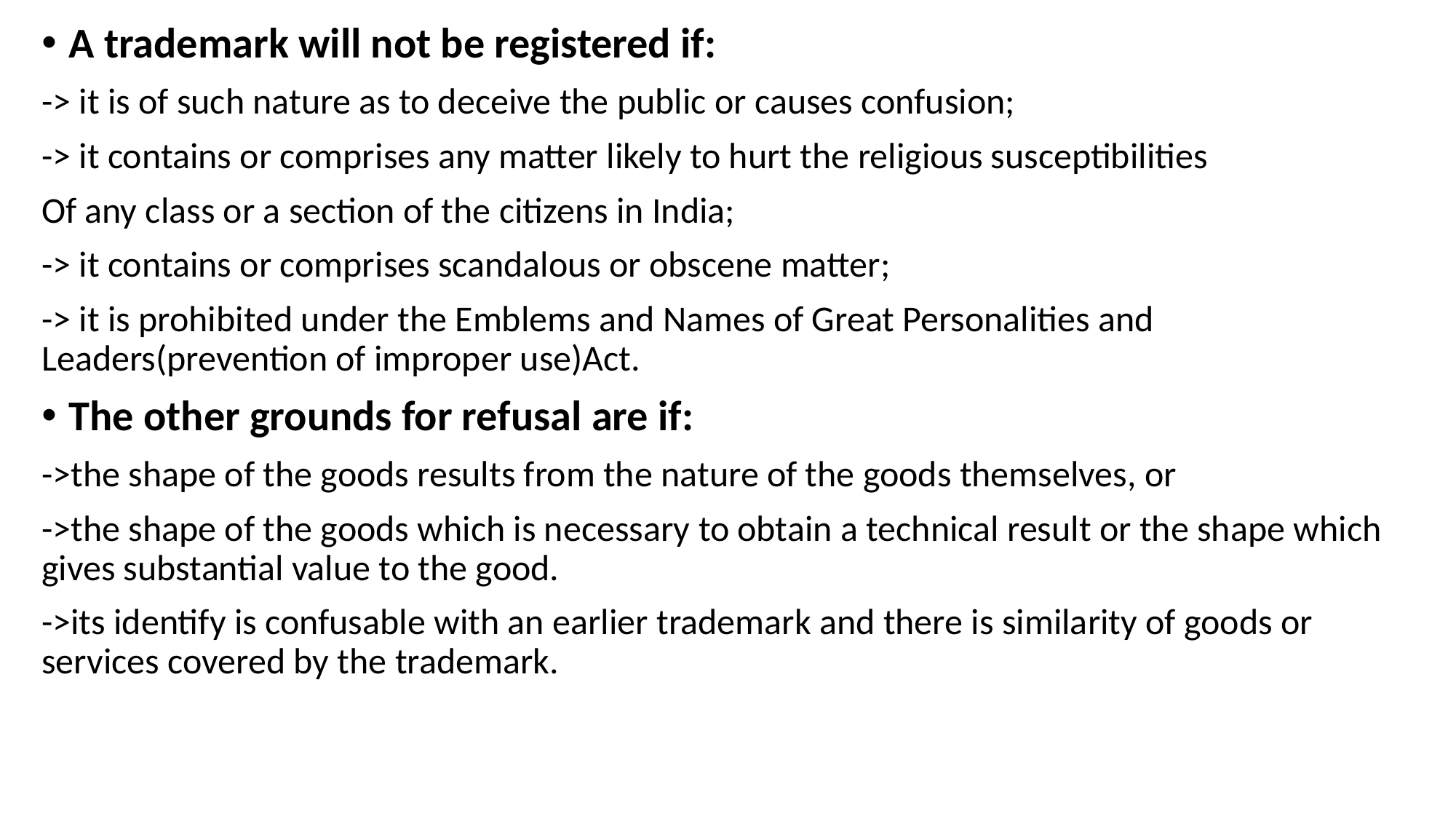

A trademark will not be registered if:
-> it is of such nature as to deceive the public or causes confusion;
-> it contains or comprises any matter likely to hurt the religious susceptibilities
Of any class or a section of the citizens in India;
-> it contains or comprises scandalous or obscene matter;
-> it is prohibited under the Emblems and Names of Great Personalities and Leaders(prevention of improper use)Act.
The other grounds for refusal are if:
->the shape of the goods results from the nature of the goods themselves, or
->the shape of the goods which is necessary to obtain a technical result or the shape which gives substantial value to the good.
->its identify is confusable with an earlier trademark and there is similarity of goods or services covered by the trademark.